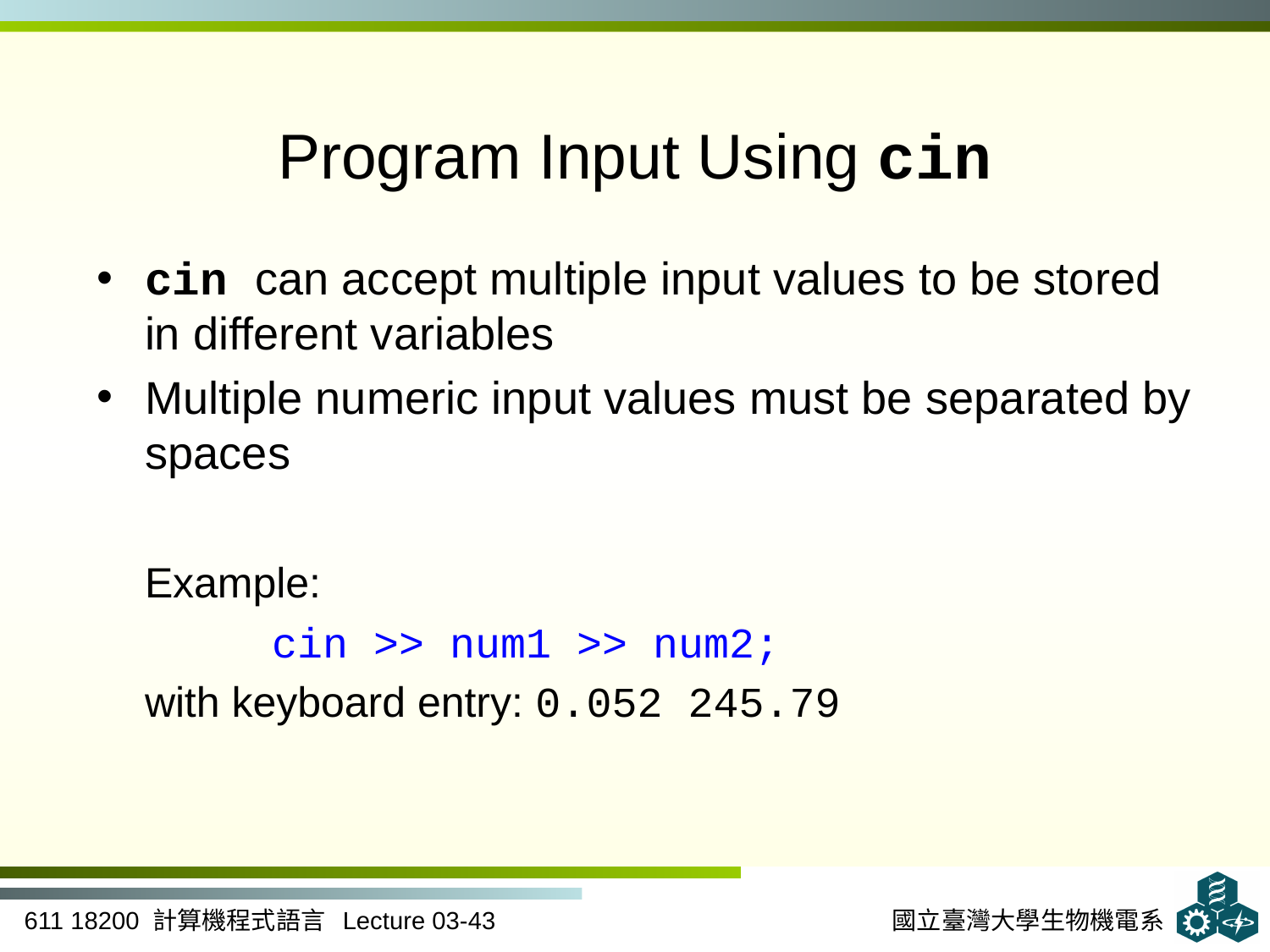

# Program Input Using cin
cin can accept multiple input values to be stored in different variables
Multiple numeric input values must be separated by spaces

	Example:
		cin >> num1 >> num2;
	with keyboard entry: 0.052 245.79